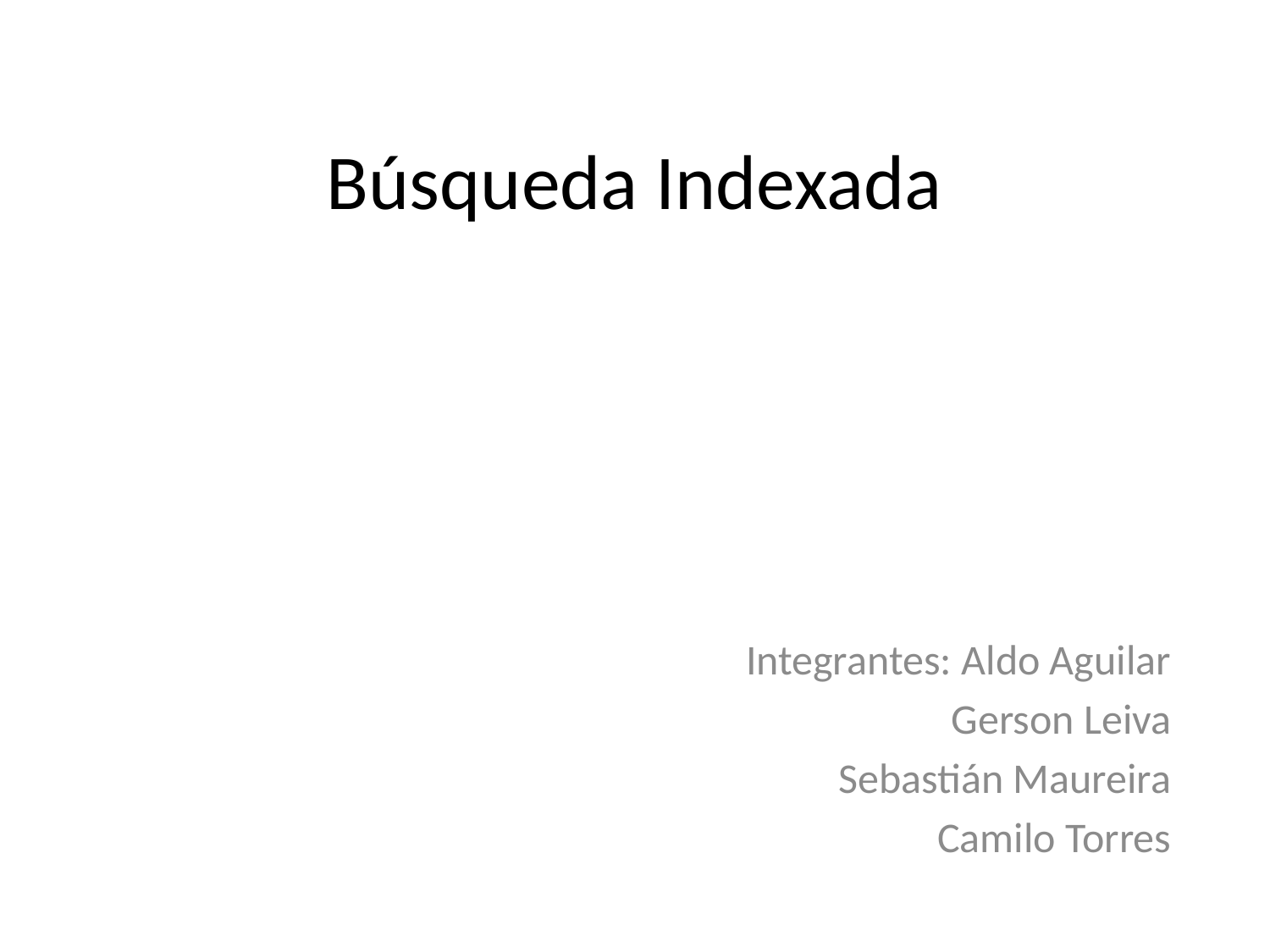

# Búsqueda Indexada
Integrantes: Aldo Aguilar
Gerson Leiva
Sebastián Maureira
Camilo Torres